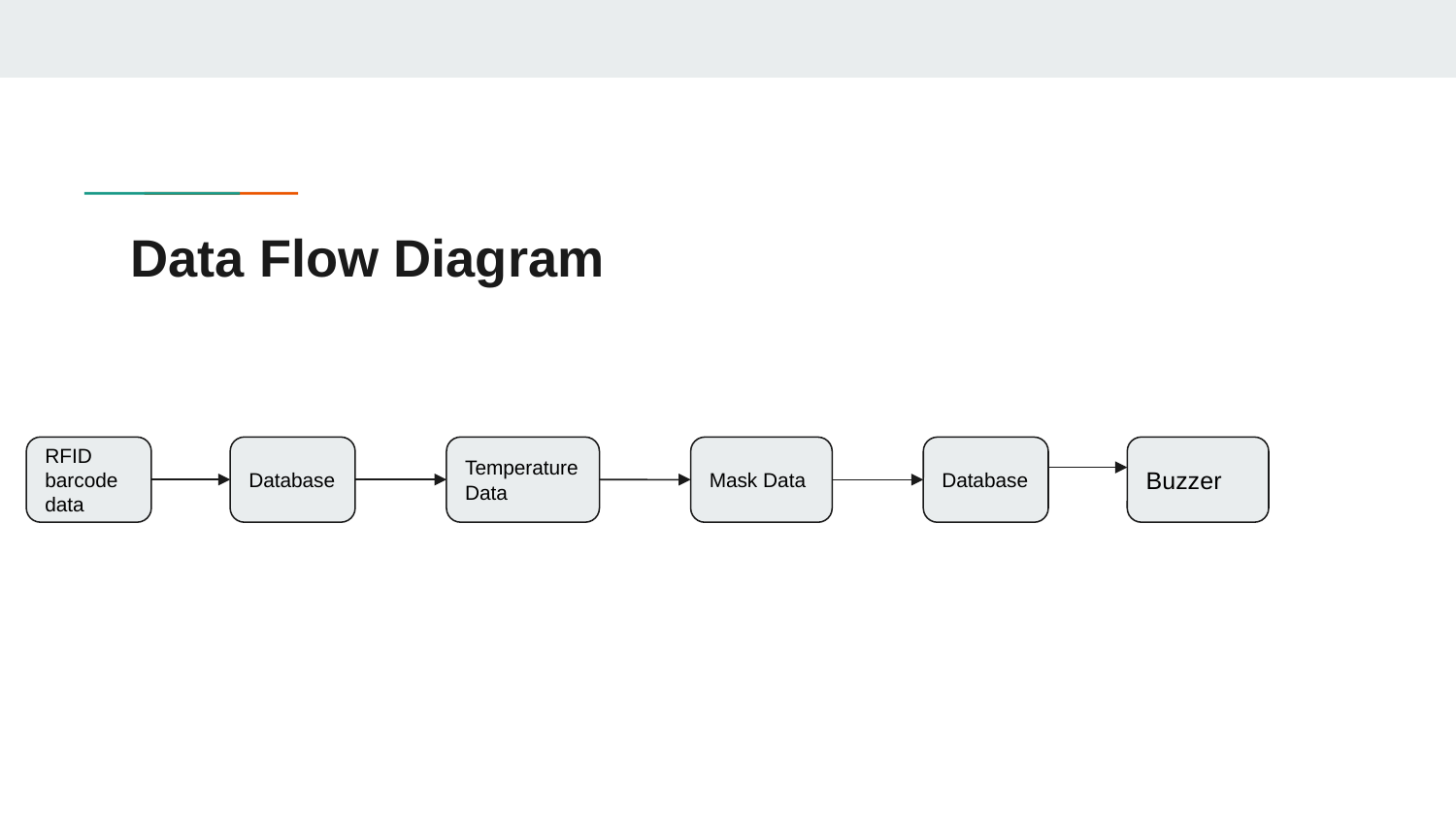

# Data Flow Diagram
RFID barcode data
Database
Temperature Data
Buzzer
Mask Data
Database